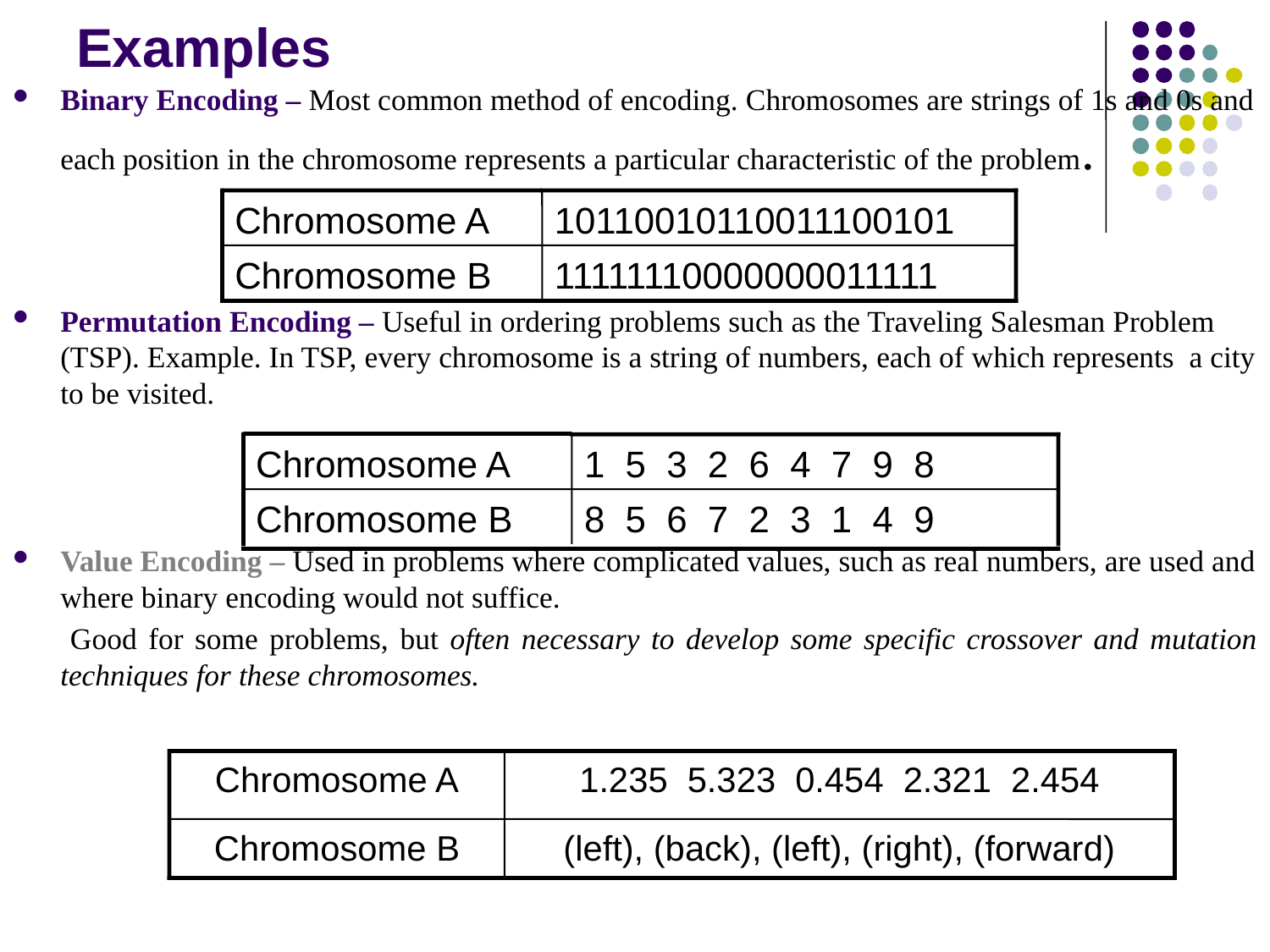

# Examples
Binary Encoding – Most common method of encoding. Chromosomes are strings of 1s and 0s and each position in the chromosome represents a particular characteristic of the problem.

Permutation Encoding – Useful in ordering problems such as the Traveling Salesman Problem (TSP). Example. In TSP, every chromosome is a string of numbers, each of which represents  a city to be visited.

Value Encoding – Used in problems where complicated values, such as real numbers, are used and where binary encoding would not suffice.
     Good for some problems, but often necessary to develop some specific crossover and mutation techniques for these chromosomes.

Chromosome A

10110010110011100101

Chromosome B

11111110000000011111

Chromosome A

1  5  3  2  6  4  7  9  8

Chromosome B

8  5  6  7  2  3  1  4  9

Chromosome A

1.235  5.323  0.454  2.321  2.454

Chromosome B

(left), (back), (left), (right), (forward)